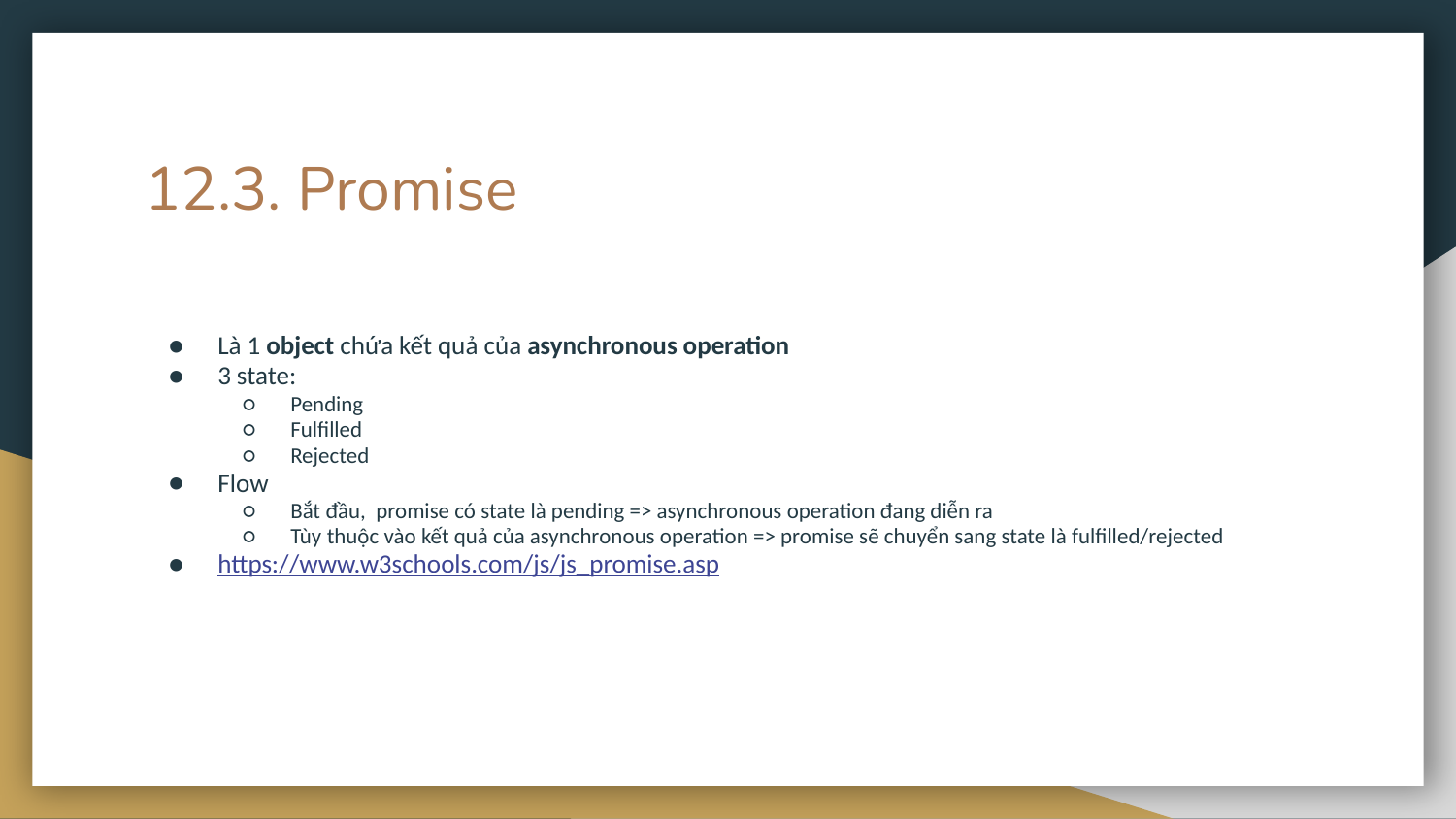

# 12.3. Promise
Là 1 object chứa kết quả của asynchronous operation
3 state:
Pending
Fulfilled
Rejected
Flow
Bắt đầu,  promise có state là pending => asynchronous operation đang diễn ra
Tùy thuộc vào kết quả của asynchronous operation => promise sẽ chuyển sang state là fulfilled/rejected
https://www.w3schools.com/js/js_promise.asp